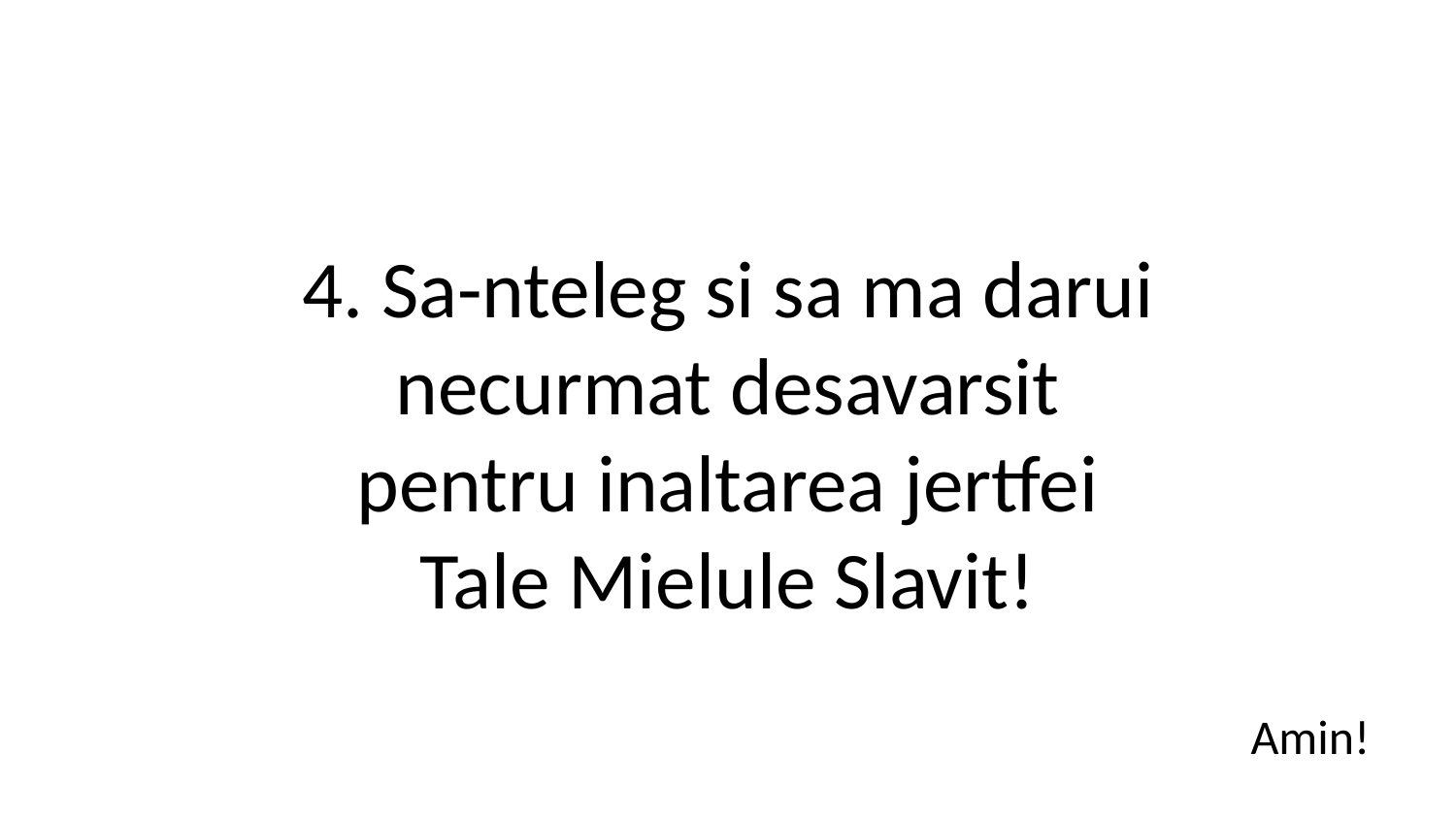

4. Sa-nteleg si sa ma darui
necurmat desavarsit
pentru inaltarea jertfei
Tale Mielule Slavit!

Amin!